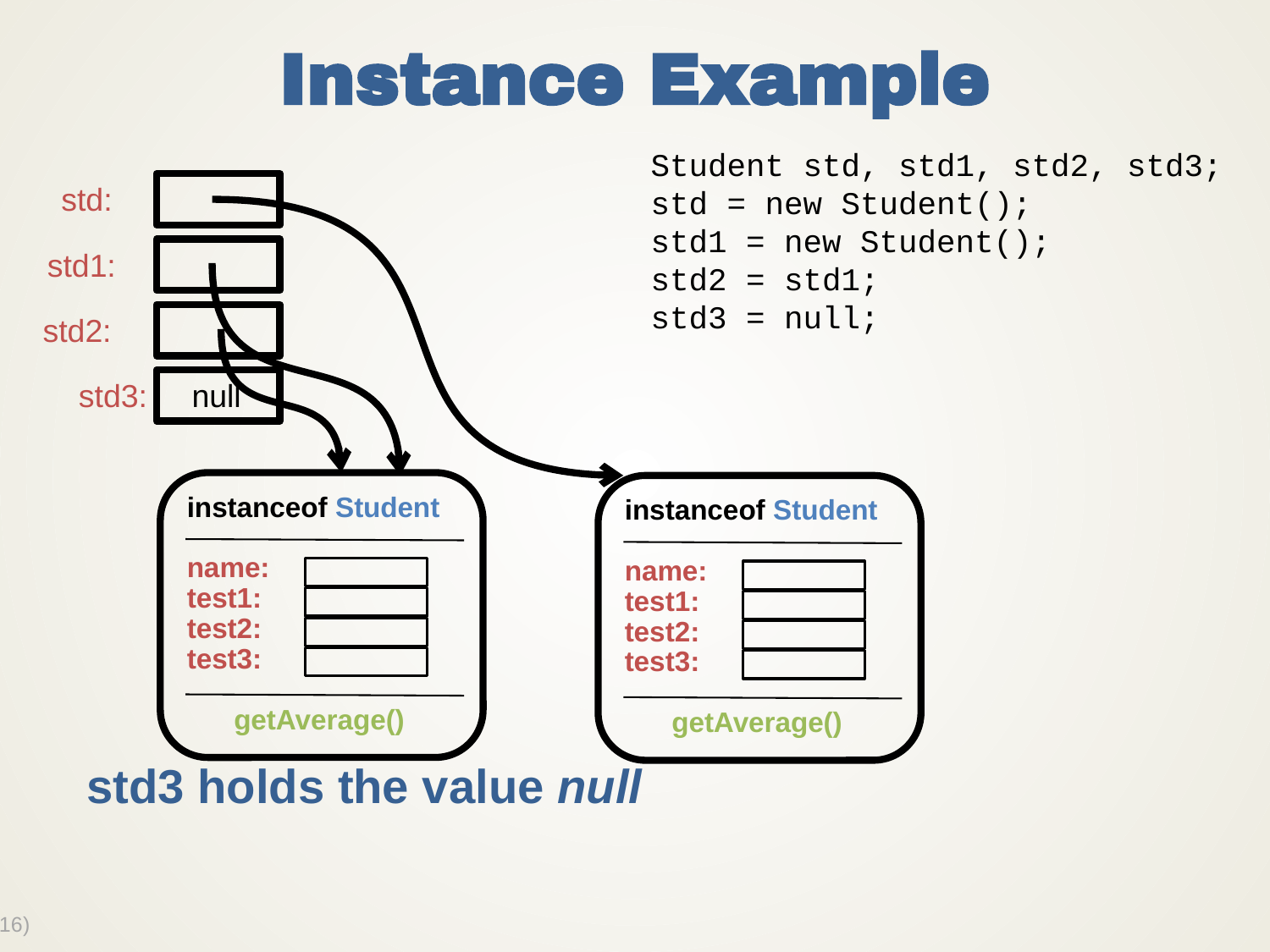

# Instance Example
Student std, std1, std2, std3;
std = new Student();
std1 = new Student();
std2 = std1;
std3 = null;

std3 holds the value null
std:

std1:

std2:

std3:     null

instanceof Student

name:
test1:
test2:
test3:

      getAverage()

instanceof Student

name:
test1:
test2:
test3:

      getAverage()